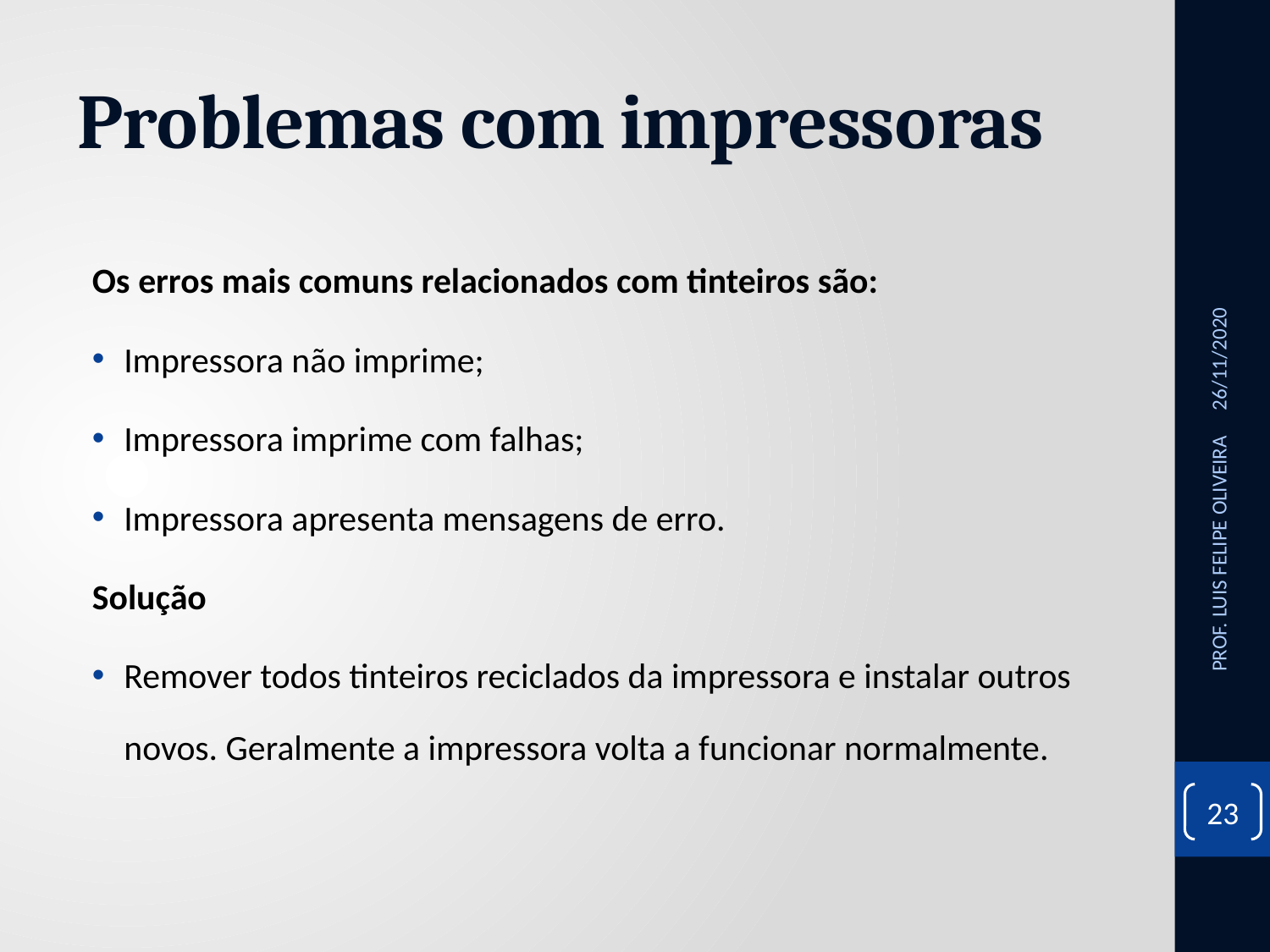

# Problemas com impressoras
Os erros mais comuns relacionados com tinteiros são:
Impressora não imprime;
Impressora imprime com falhas;
Impressora apresenta mensagens de erro.
Solução
Remover todos tinteiros reciclados da impressora e instalar outros novos. Geralmente a impressora volta a funcionar normalmente.
26/11/2020
PROF. LUIS FELIPE OLIVEIRA
23